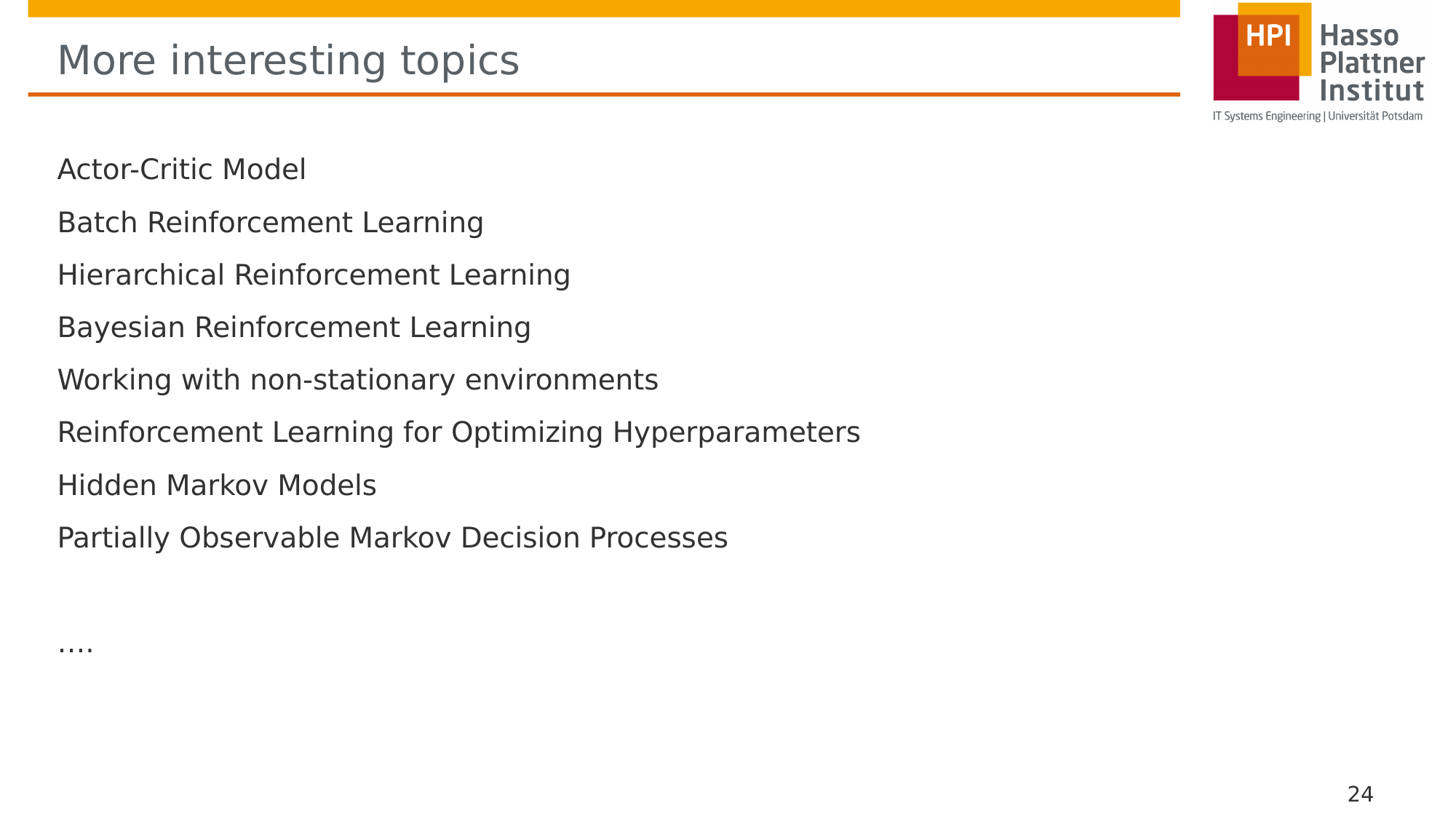

# More interesting topics
Actor-Critic Model
Batch Reinforcement Learning
Hierarchical Reinforcement Learning
Bayesian Reinforcement Learning
Working with non-stationary environments
Reinforcement Learning for Optimizing Hyperparameters
Hidden Markov Models
Partially Observable Markov Decision Processes

….
24